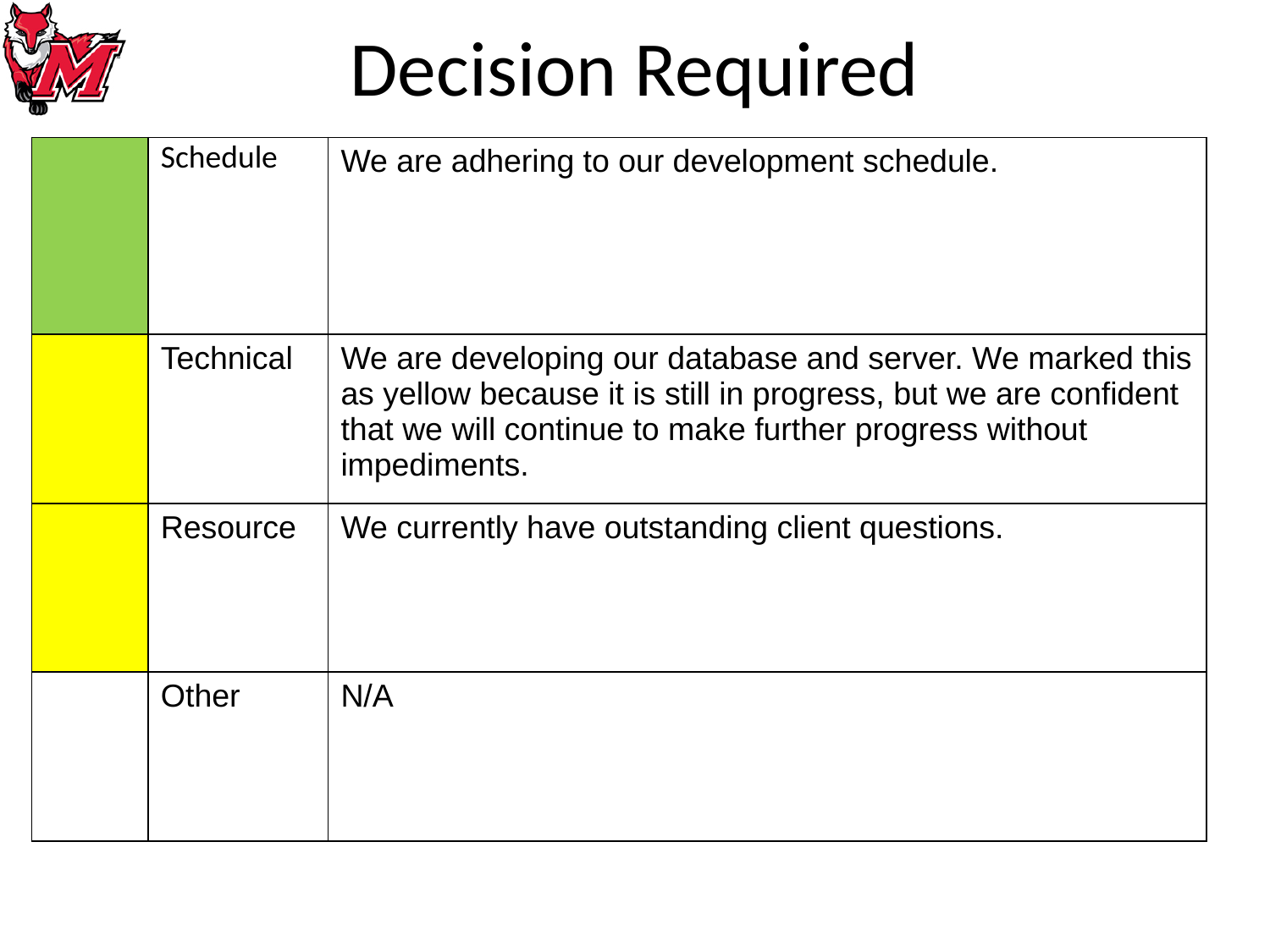

# Decision Required
|  | Schedule | We are adhering to our development schedule. |
| --- | --- | --- |
|  | Technical | We are developing our database and server. We marked this as yellow because it is still in progress, but we are confident that we will continue to make further progress without impediments. |
|  | Resource | We currently have outstanding client questions. |
|  | Other | N/A |